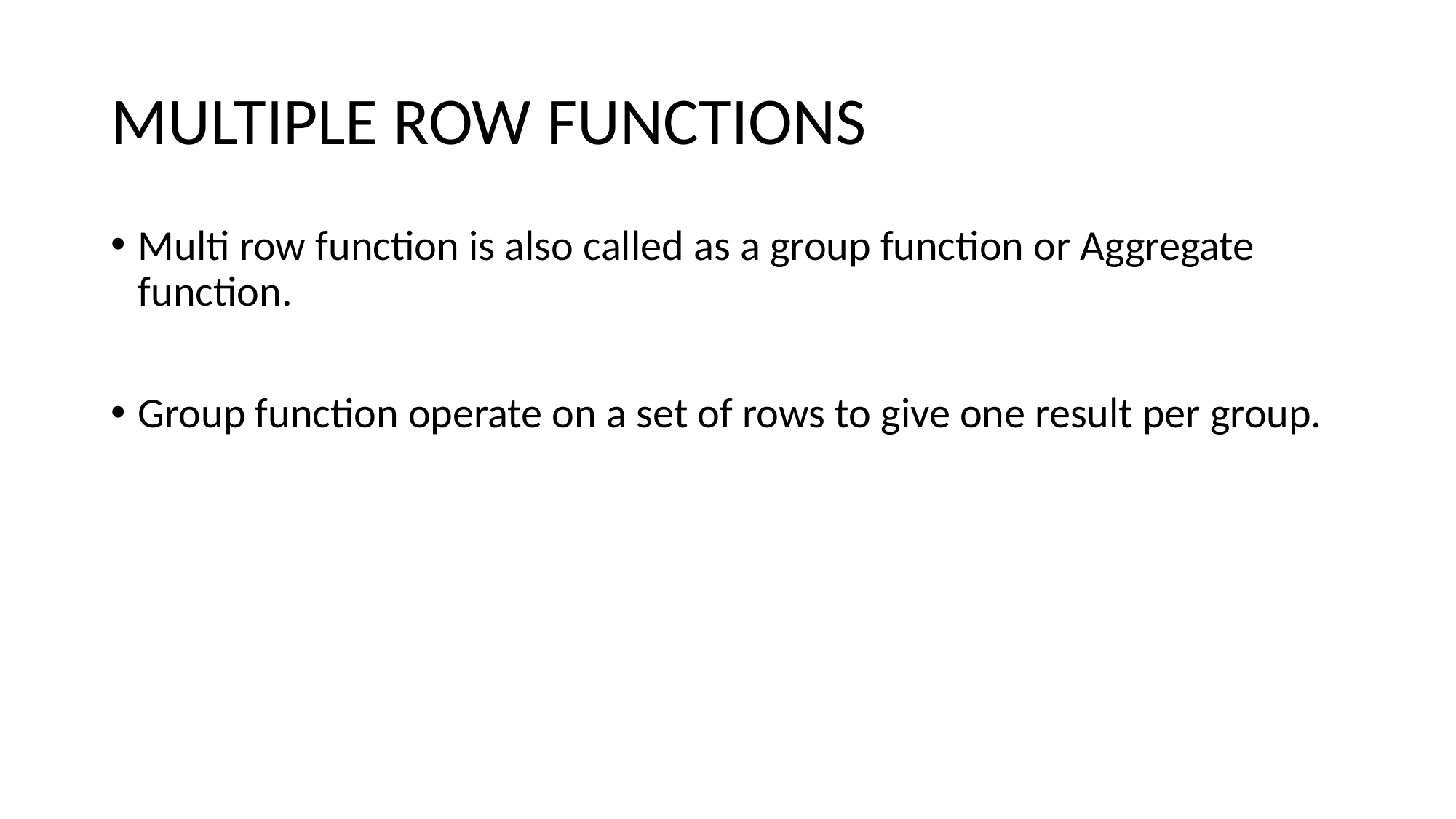

# MULTIPLE ROW FUNCTIONS
Multi row function is also called as a group function or Aggregate function.

Group function operate on a set of rows to give one result per group.